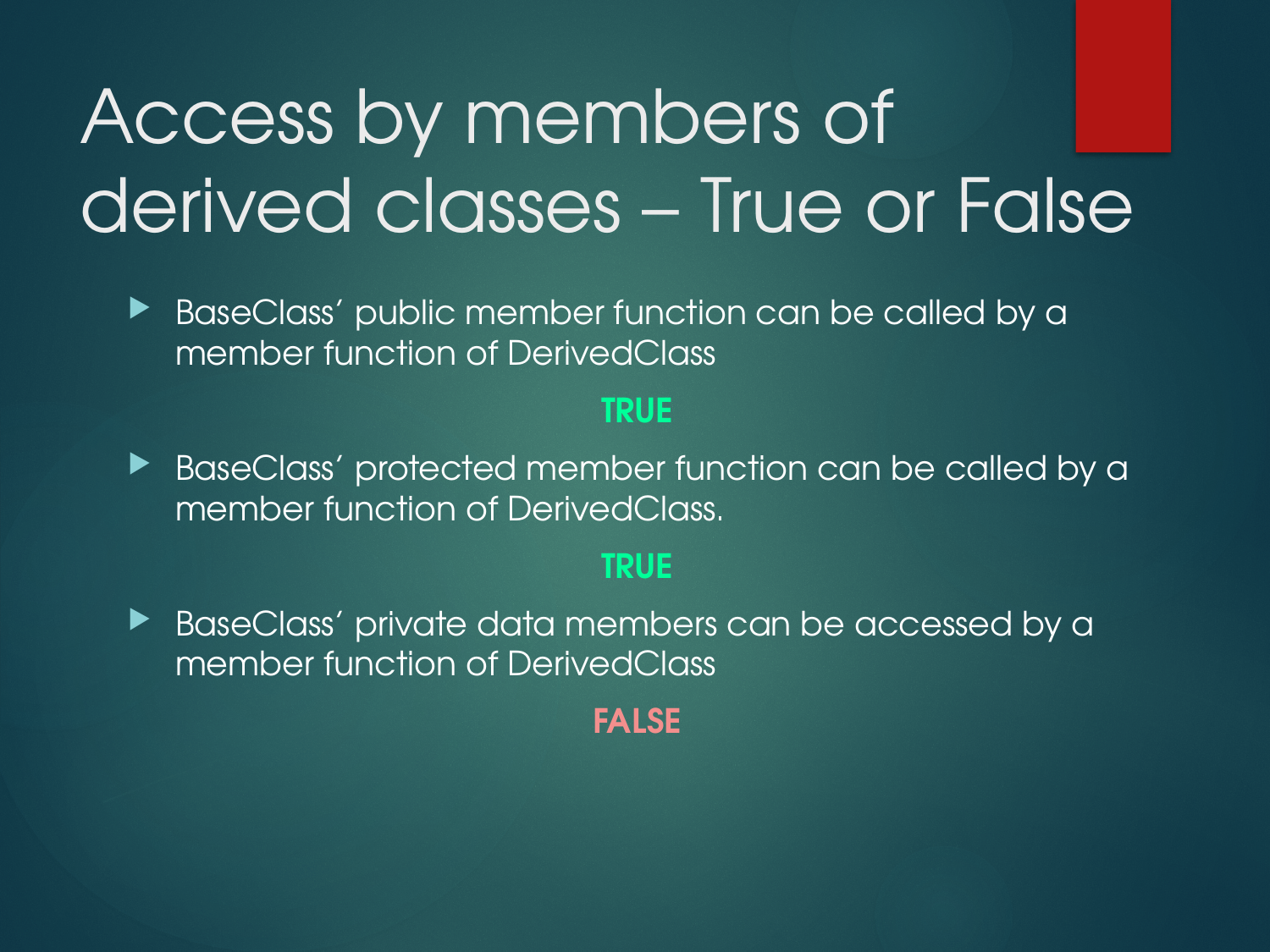

# Access by members of derived classes – True or False
BaseClass’ public member function can be called by a member function of DerivedClass
TRUE
BaseClass’ protected member function can be called by a member function of DerivedClass.
TRUE
BaseClass’ private data members can be accessed by a member function of DerivedClass
FALSE